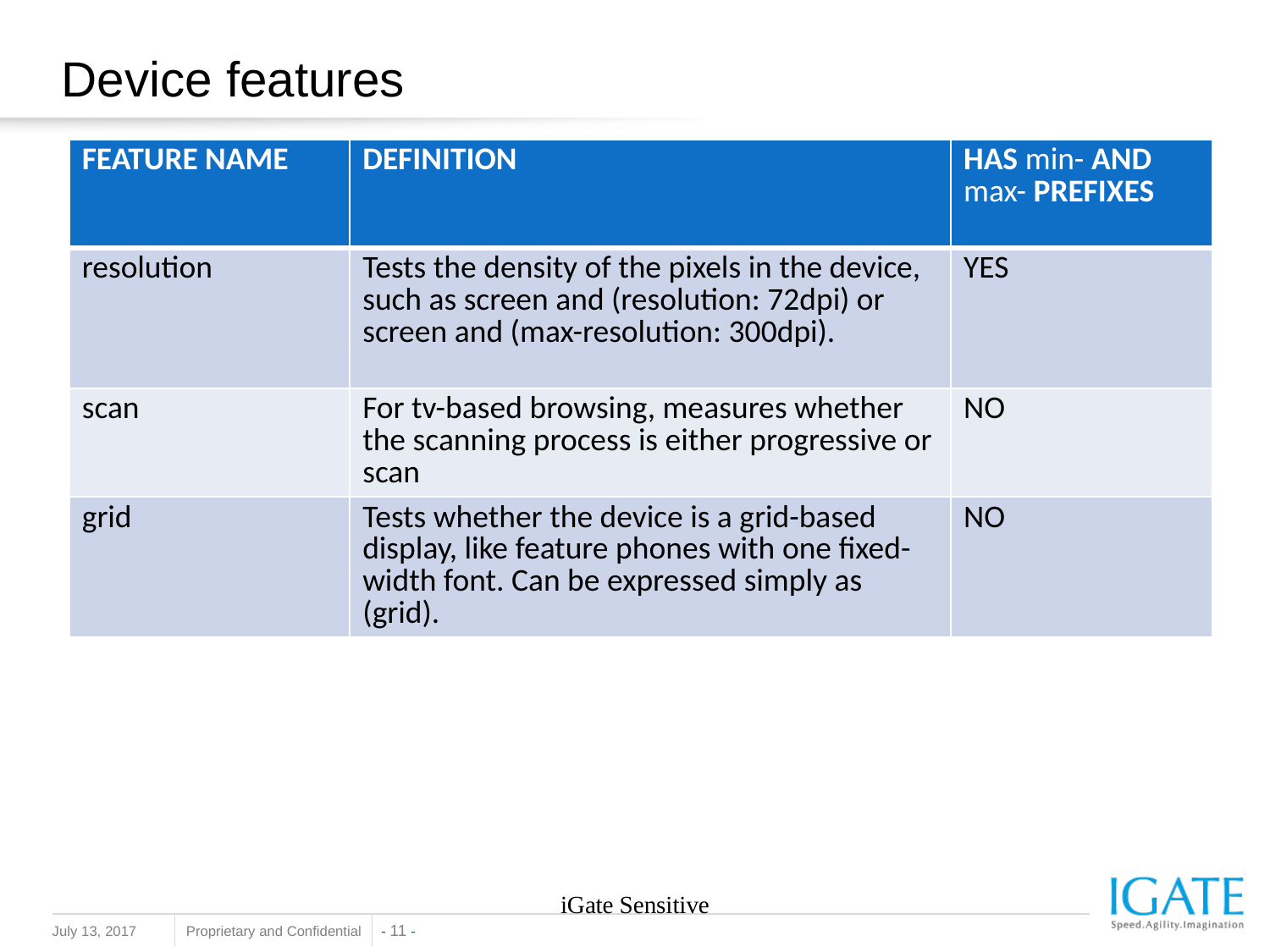

Device features
| FEATURE NAME | DEFINITION | HAS min- AND max- PREFIXES |
| --- | --- | --- |
| resolution | Tests the density of the pixels in the device, such as screen and (resolution: 72dpi) or screen and (max-resolution: 300dpi). | YES |
| scan | For tv-based browsing, measures whether the scanning process is either progressive or scan | NO |
| grid | Tests whether the device is a grid-based display, like feature phones with one fixed-width font. Can be expressed simply as (grid). | NO |
iGate Sensitive